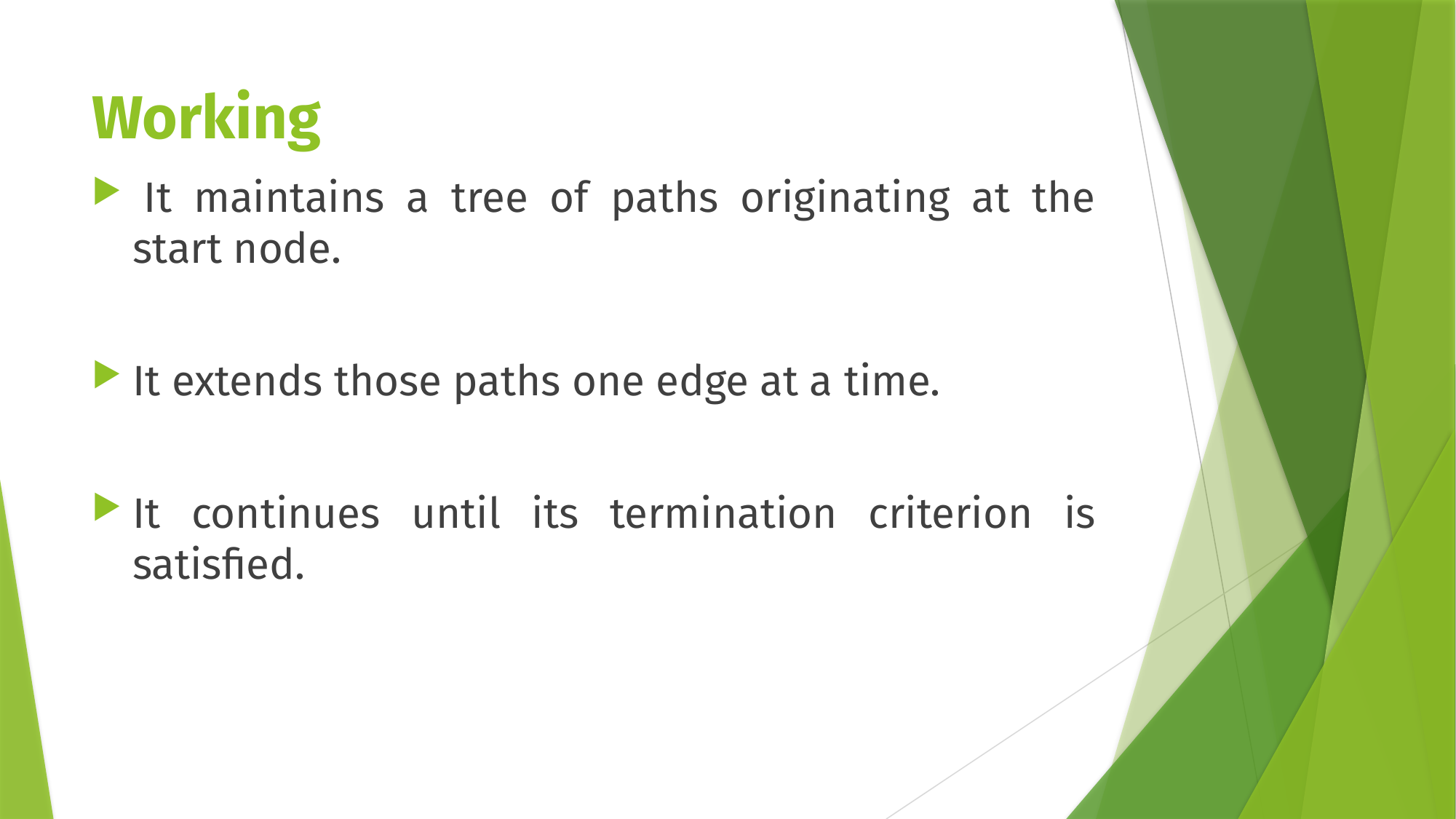

# Working
 It maintains a tree of paths originating at the start node.

It extends those paths one edge at a time.

It continues until its termination criterion is satisfied.